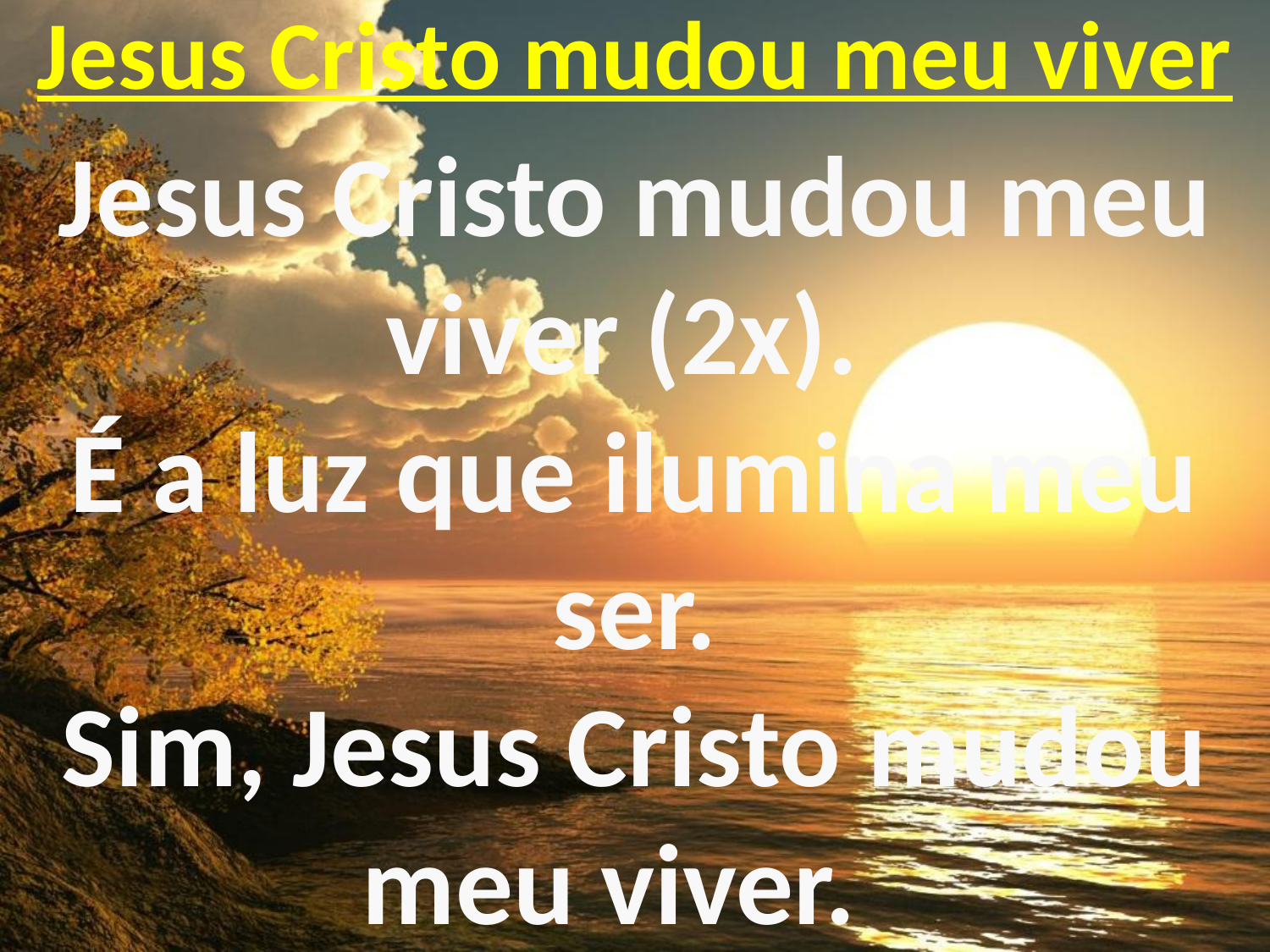

# Jesus Cristo mudou meu viver
Jesus Cristo mudou meu viver (2x).
É a luz que ilumina meu ser.
Sim, Jesus Cristo mudou meu viver.